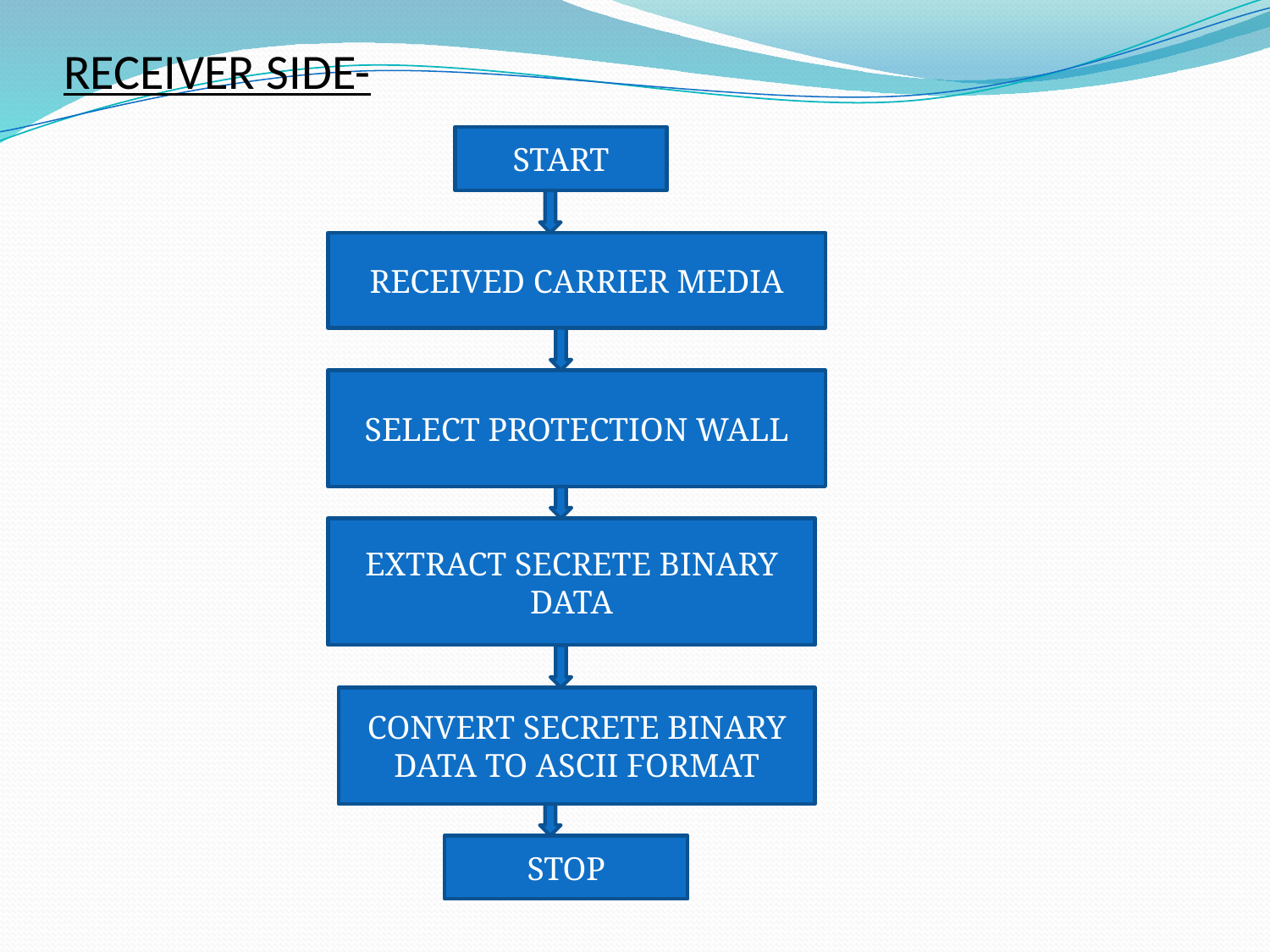

# RECEIVER SIDE-
START

RECEIVED CARRIER MEDIA

SELECT PROTECTION WALL

EXTRACT SECRETE BINARY DATA

CONVERT SECRETE BINARY DATA TO ASCII FORMAT

STOP